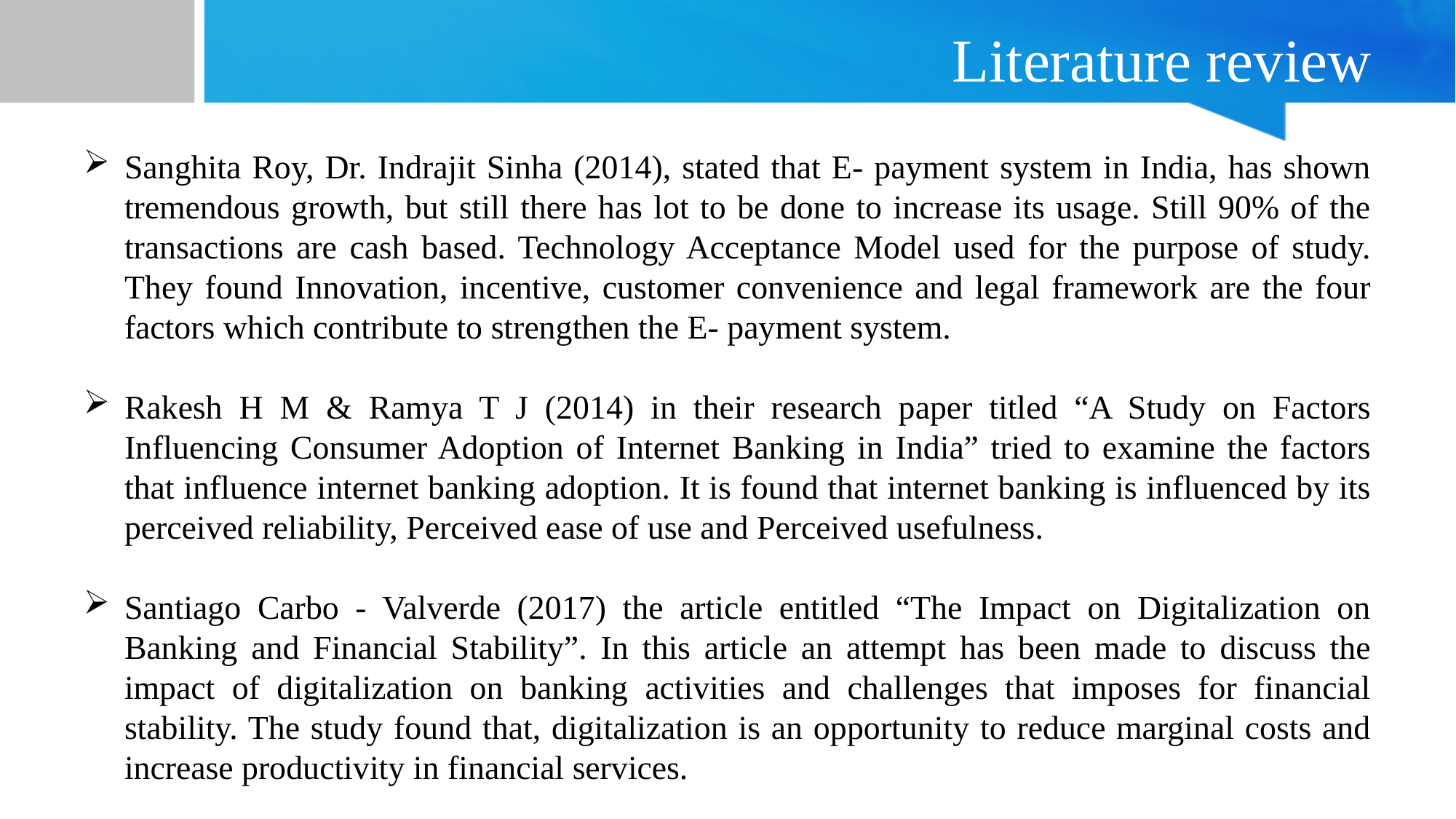

# Literature review
Sanghita Roy, Dr. Indrajit Sinha (2014), stated that E- payment system in India, has shown tremendous growth, but still there has lot to be done to increase its usage. Still 90% of the transactions are cash based. Technology Acceptance Model used for the purpose of study. They found Innovation, incentive, customer convenience and legal framework are the four factors which contribute to strengthen the E- payment system.

Rakesh H M & Ramya T J (2014) in their research paper titled “A Study on Factors Influencing Consumer Adoption of Internet Banking in India” tried to examine the factors that influence internet banking adoption. It is found that internet banking is influenced by its perceived reliability, Perceived ease of use and Perceived usefulness.

Santiago Carbo - Valverde (2017) the article entitled “The Impact on Digitalization on Banking and Financial Stability”. In this article an attempt has been made to discuss the impact of digitalization on banking activities and challenges that imposes for financial stability. The study found that, digitalization is an opportunity to reduce marginal costs and increase productivity in financial services.